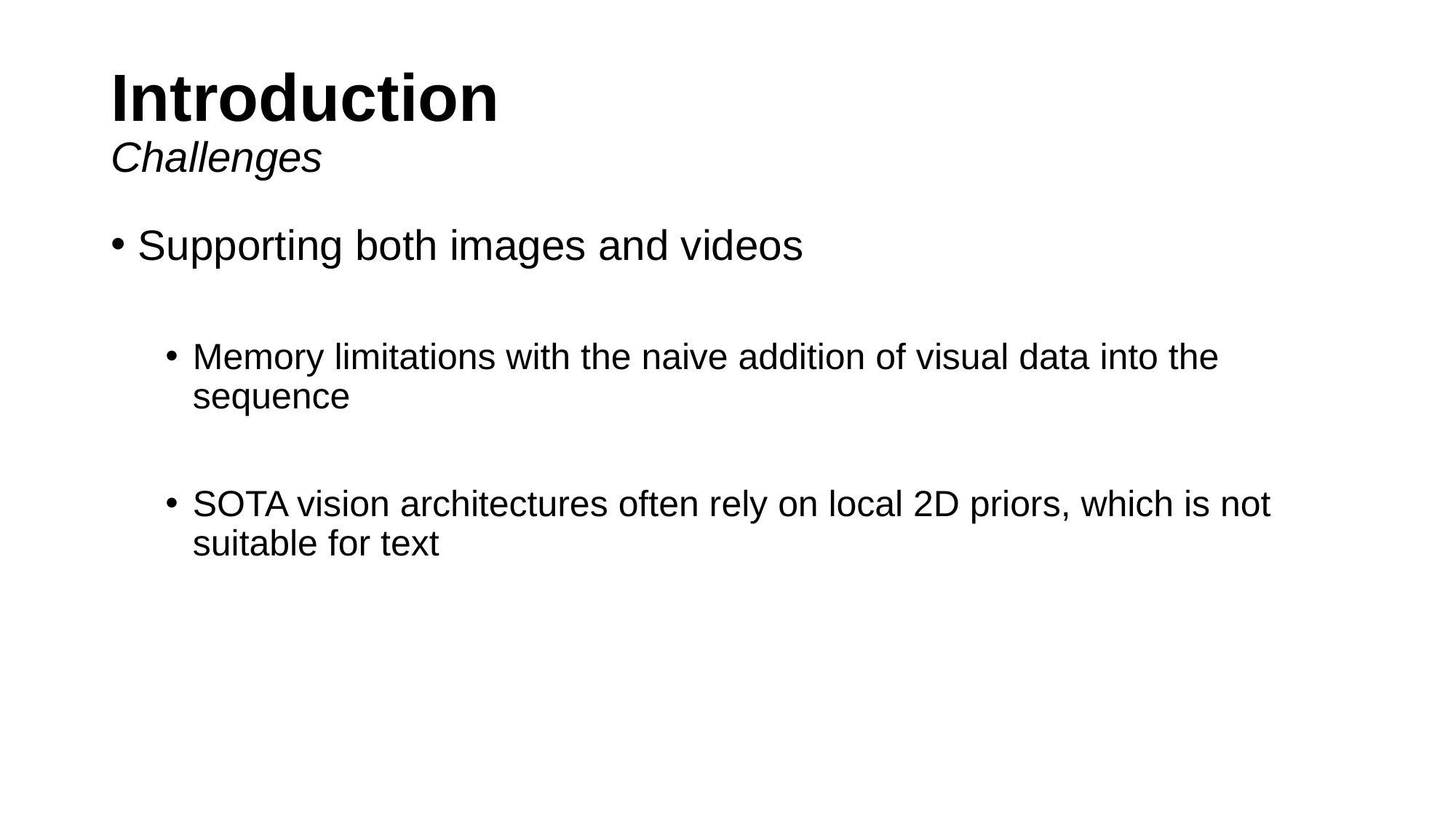

# Introduction Challenges
Supporting both images and videos

Memory limitations with the naive addition of visual data into the sequence

SOTA vision architectures often rely on local 2D priors, which is not suitable for text